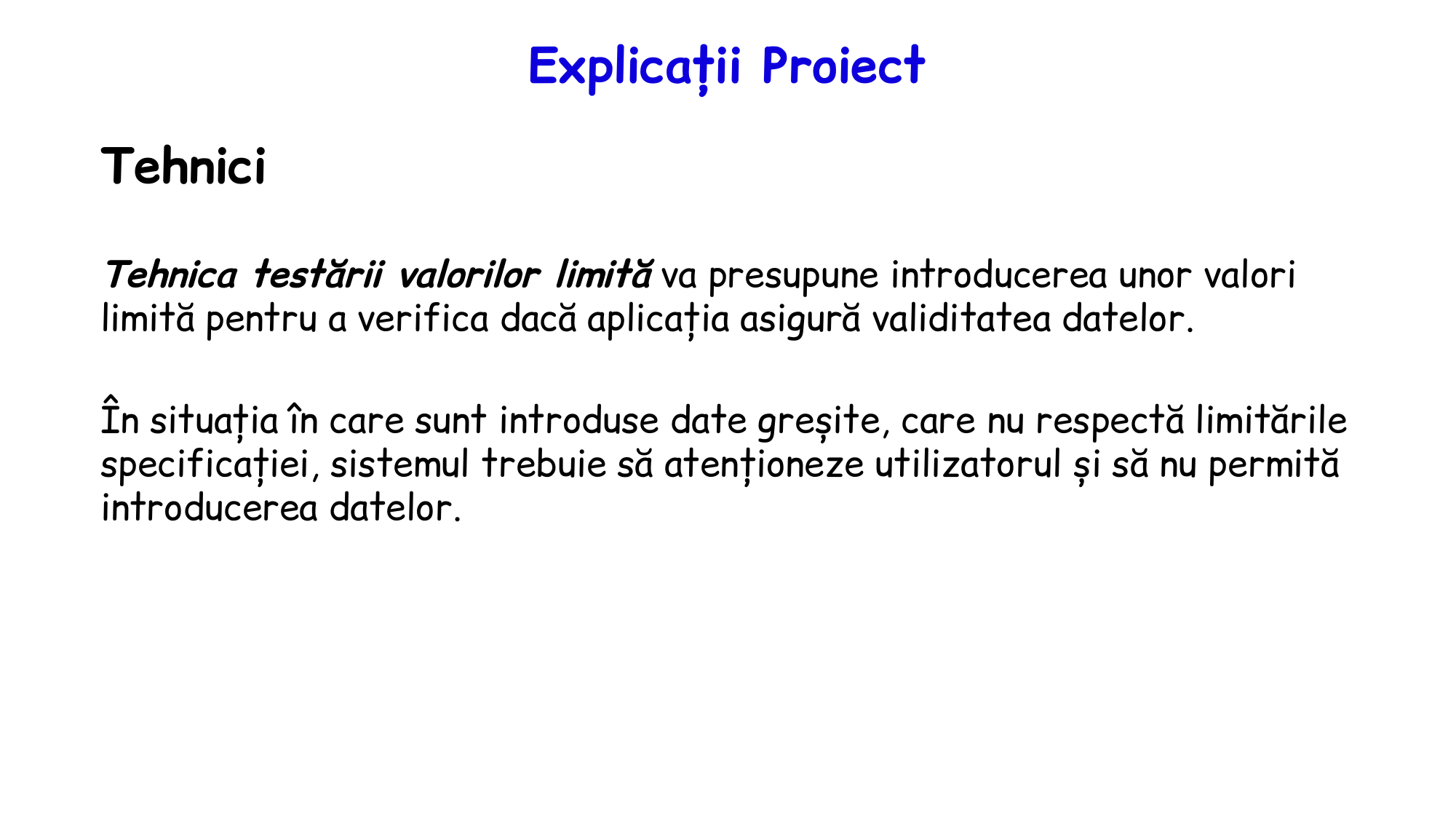

# Explicații Proiect
Tehnici

Tehnica testării valorilor limită va presupune introducerea unor valori limită pentru a verifica dacă aplicația asigură validitatea datelor.

În situaţia în care sunt introduse date greşite, care nu respectă limitările specificaţiei, sistemul trebuie să atenţioneze utilizatorul şi să nu permită introducerea datelor.